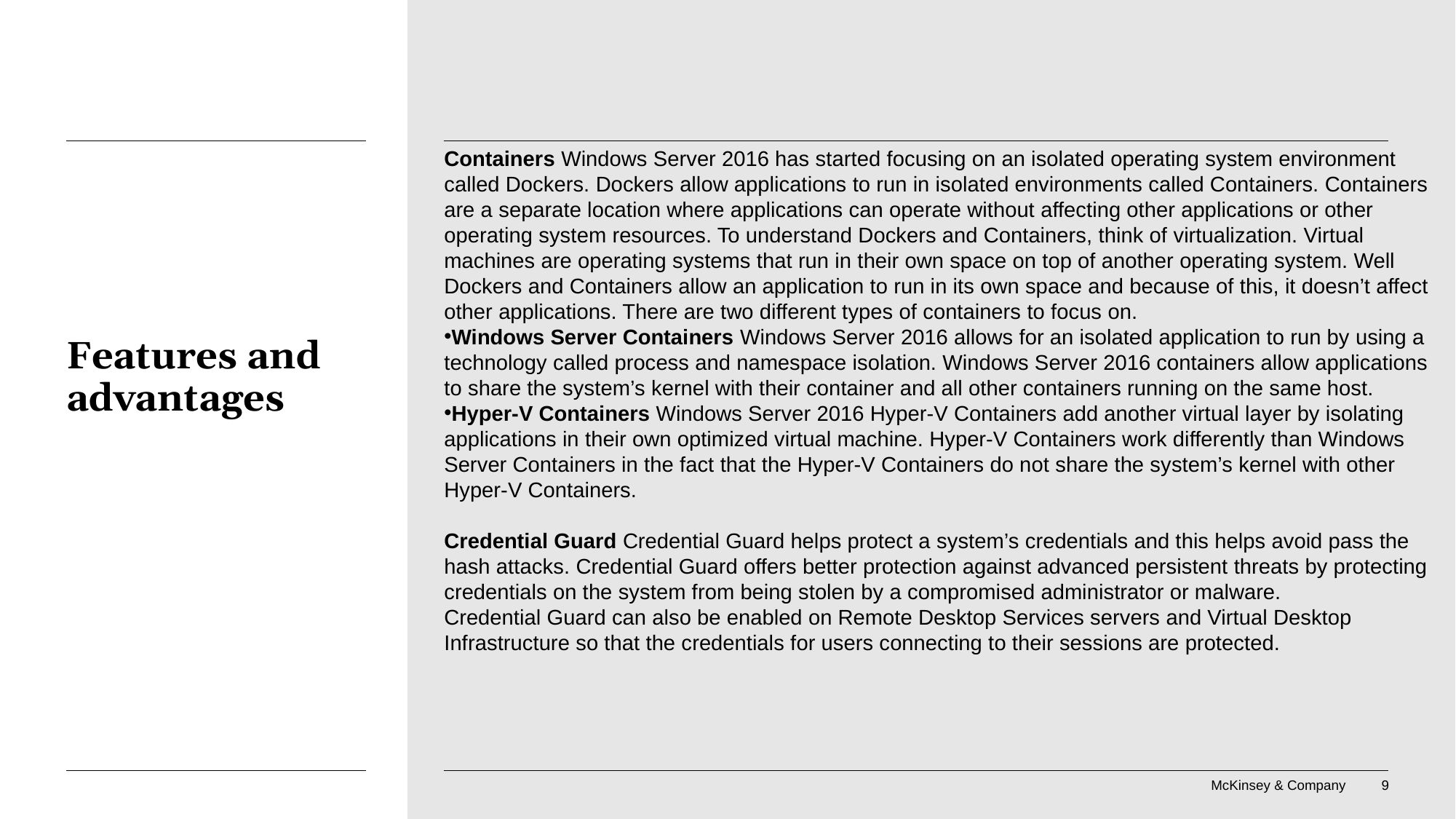

Containers Windows Server 2016 has started focusing on an isolated operating system environment called Dockers. Dockers allow applications to run in isolated environments called Containers. Containers are a separate location where applications can operate without affecting other applications or other operating system resources. To understand Dockers and Containers, think of virtualization. Virtual machines are operating systems that run in their own space on top of another operating system. Well Dockers and Containers allow an application to run in its own space and because of this, it doesn’t affect other applications. There are two different types of containers to focus on.
Windows Server Containers Windows Server 2016 allows for an isolated application to run by using a technology called process and namespace isolation. Windows Server 2016 containers allow applications to share the system’s kernel with their container and all other containers running on the same host.
Hyper-V Containers Windows Server 2016 Hyper-V Containers add another virtual layer by isolating applications in their own optimized virtual machine. Hyper-V Containers work differently than Windows Server Containers in the fact that the Hyper-V Containers do not share the system’s kernel with other Hyper-V Containers.

Credential Guard Credential Guard helps protect a system’s credentials and this helps avoid pass the hash attacks. Credential Guard offers better protection against advanced persistent threats by protecting credentials on the system from being stolen by a compromised administrator or malware.
Credential Guard can also be enabled on Remote Desktop Services servers and Virtual Desktop Infrastructure so that the credentials for users connecting to their sessions are protected.
# Features and Features and advantagesges